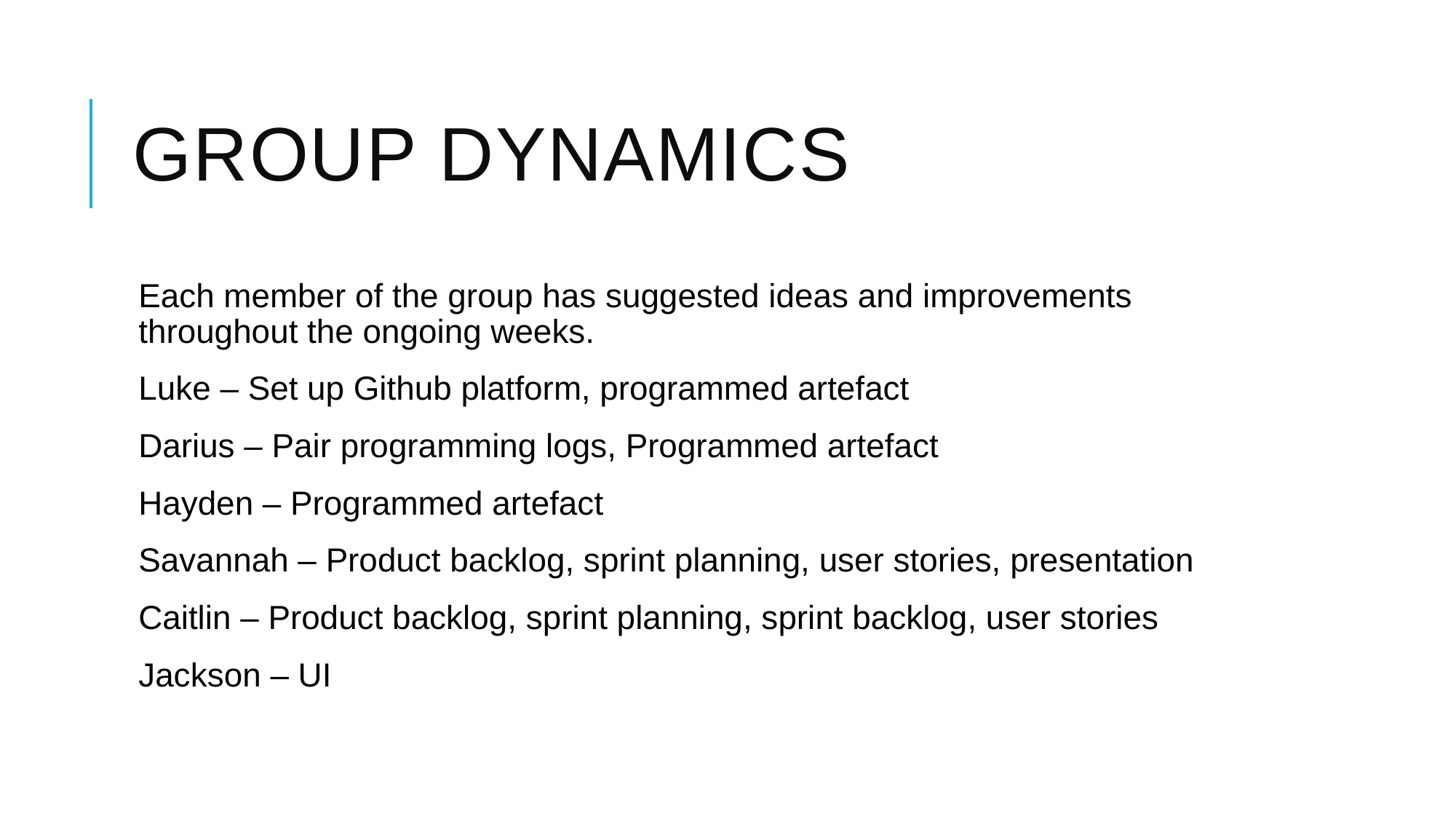

# Group Dynamics
Each member of the group has suggested ideas and improvements throughout the ongoing weeks.
Luke – Set up Github platform, programmed artefact
Darius – Pair programming logs, Programmed artefact
Hayden – Programmed artefact
Savannah – Product backlog, sprint planning, user stories, presentation
Caitlin – Product backlog, sprint planning, sprint backlog, user stories
Jackson – UI